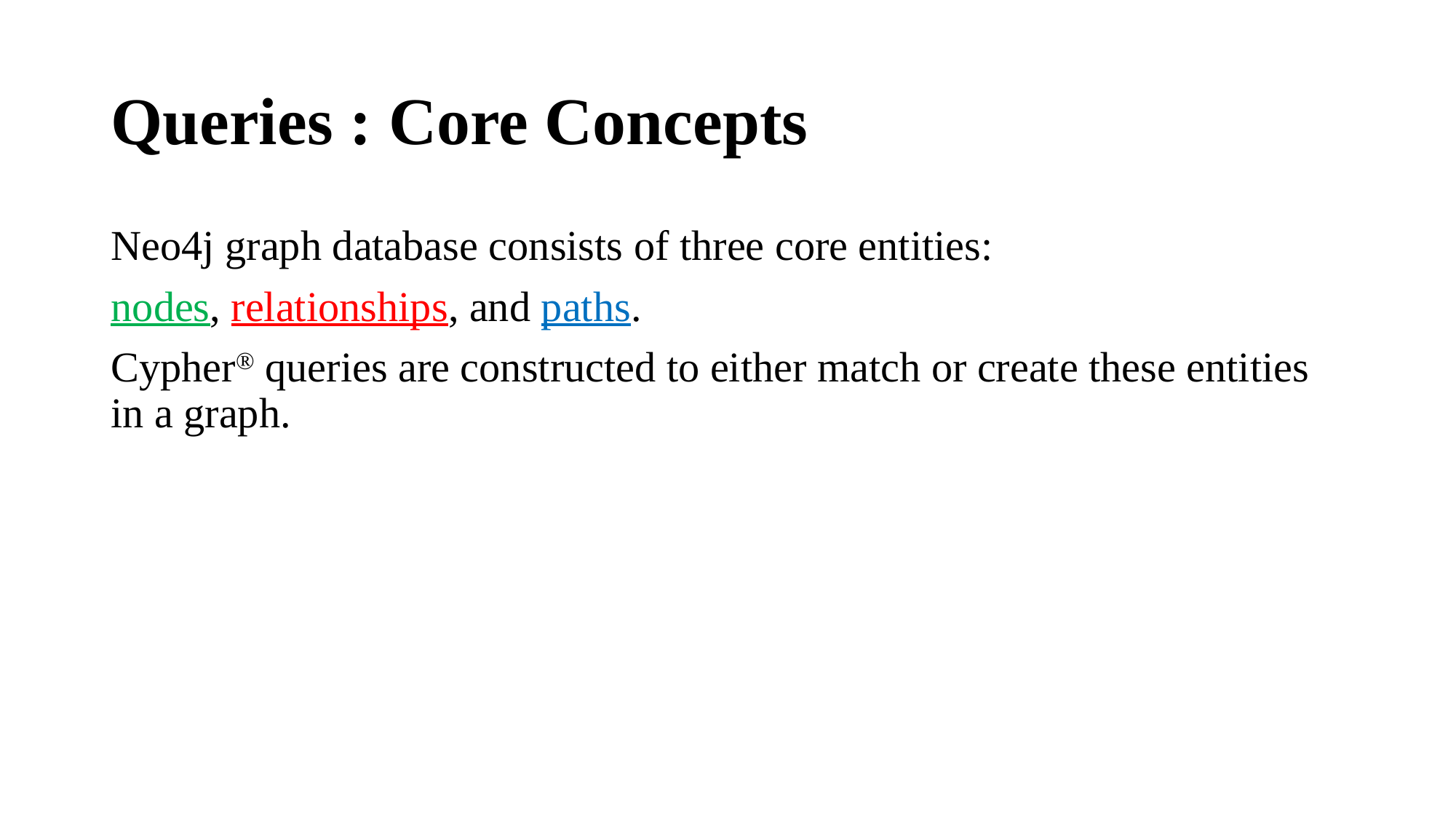

# Queries : Core Concepts
Neo4j graph database consists of three core entities:
nodes, relationships, and paths.
Cypher® queries are constructed to either match or create these entities in a graph.